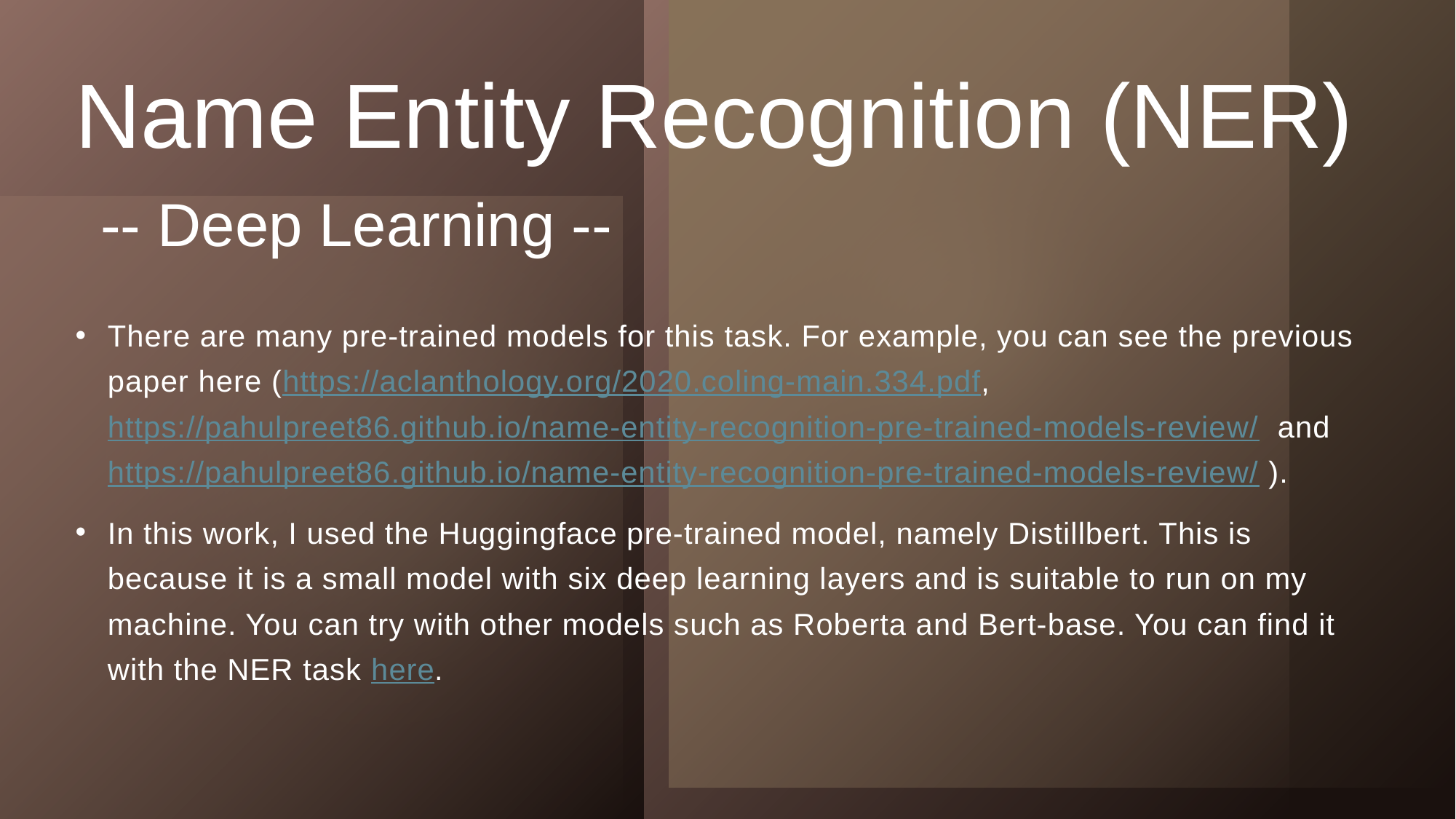

# Name Entity Recognition (NER) -- Deep Learning --
There are many pre-trained models for this task. For example, you can see the previous paper here (https://aclanthology.org/2020.coling-main.334.pdf, https://pahulpreet86.github.io/name-entity-recognition-pre-trained-models-review/  and https://pahulpreet86.github.io/name-entity-recognition-pre-trained-models-review/ ).
In this work, I used the Huggingface pre-trained model, namely Distillbert. This is because it is a small model with six deep learning layers and is suitable to run on my machine. You can try with other models such as Roberta and Bert-base. You can find it with the NER task here.